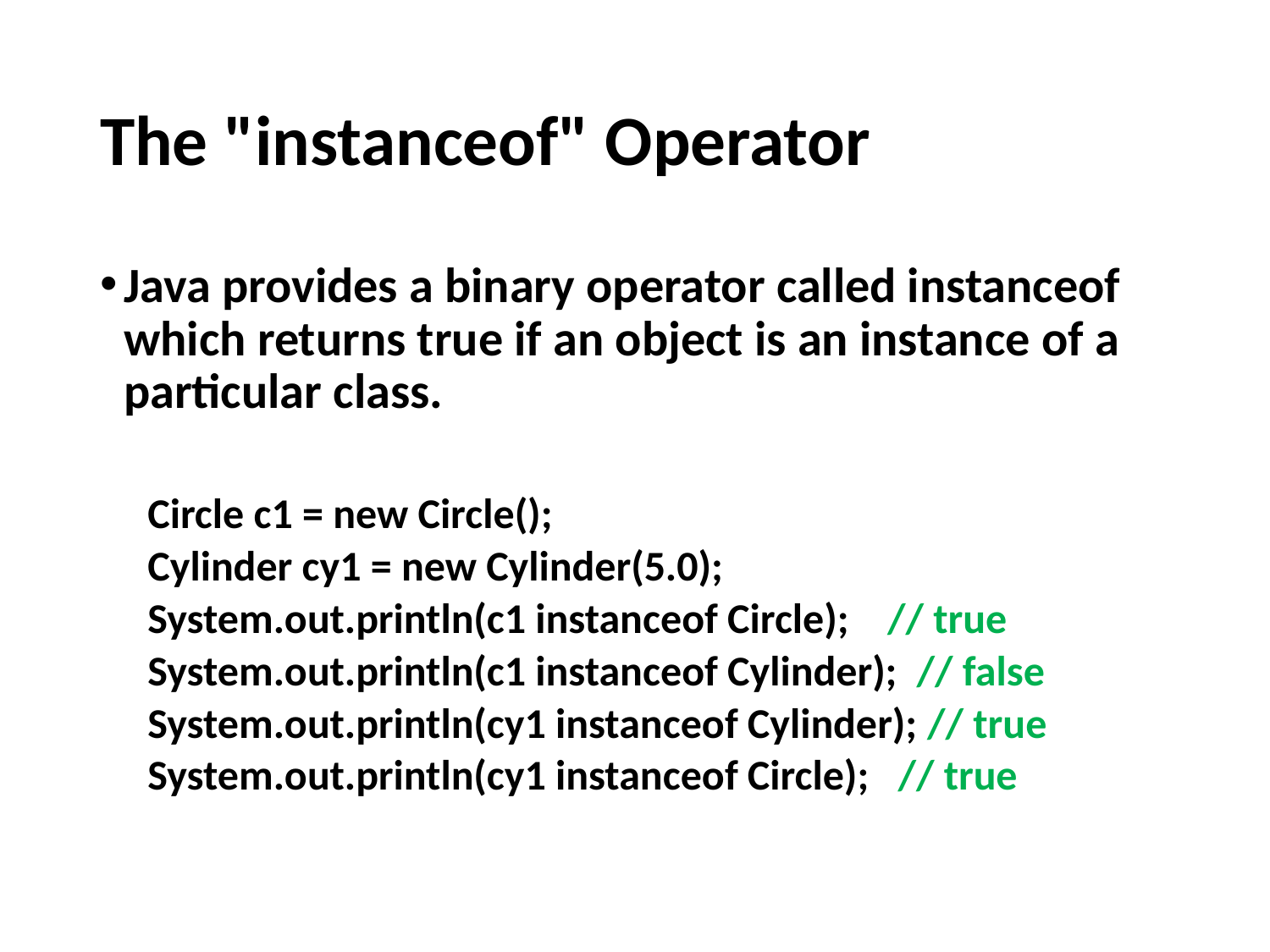

# The "instanceof" Operator
Java provides a binary operator called instanceof which returns true if an object is an instance of a particular class.

Circle c1 = new Circle();
Cylinder cy1 = new Cylinder(5.0);
System.out.println(c1 instanceof Circle);    // true
System.out.println(c1 instanceof Cylinder);  // false
System.out.println(cy1 instanceof Cylinder); // true
System.out.println(cy1 instanceof Circle);   // true